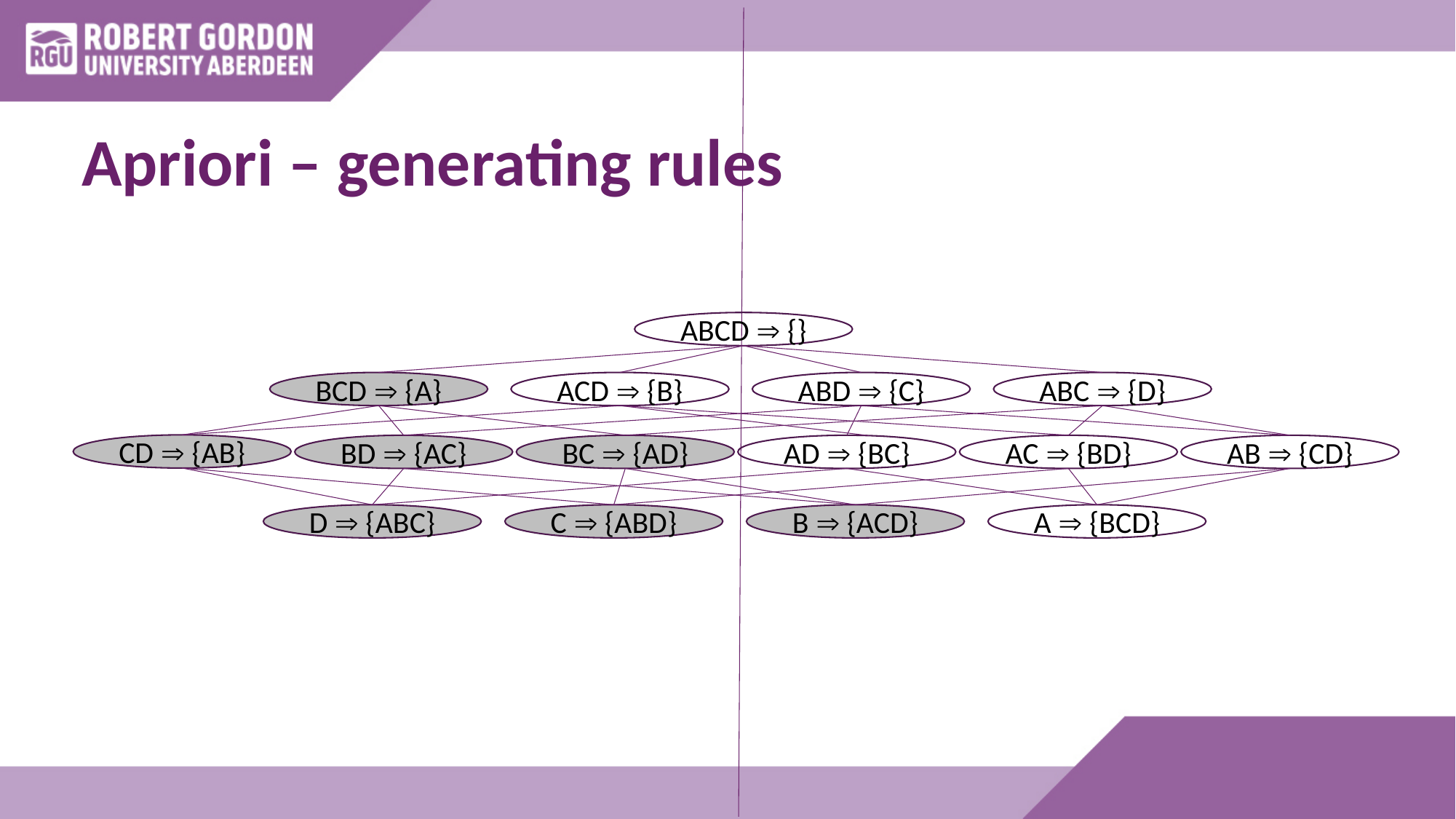

# Apriori – generating rules
ABCD ⇒ {}
BCD ⇒ {A}
ACD ⇒ {B}
ABD ⇒ {C}
ABC ⇒ {D}
CD ⇒ {AB}
BD ⇒ {AC}
BC ⇒ {AD}
AD ⇒ {BC}
AC ⇒ {BD}
AB ⇒ {CD}
D ⇒ {ABC}
C ⇒ {ABD}
B ⇒ {ACD}
A ⇒ {BCD}